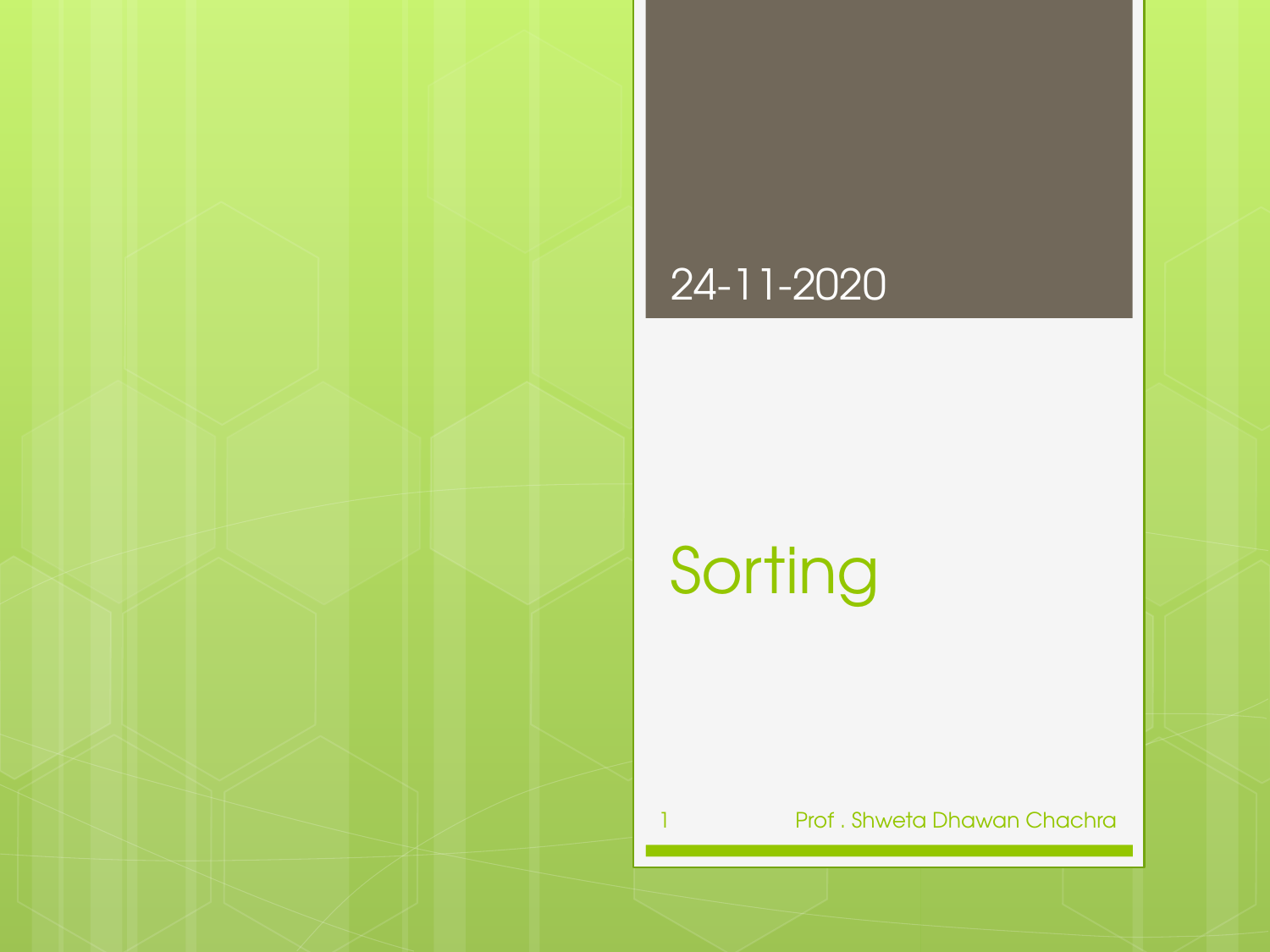

24-11-2020
# Sorting

1
Prof . Shweta Dhawan Chachra